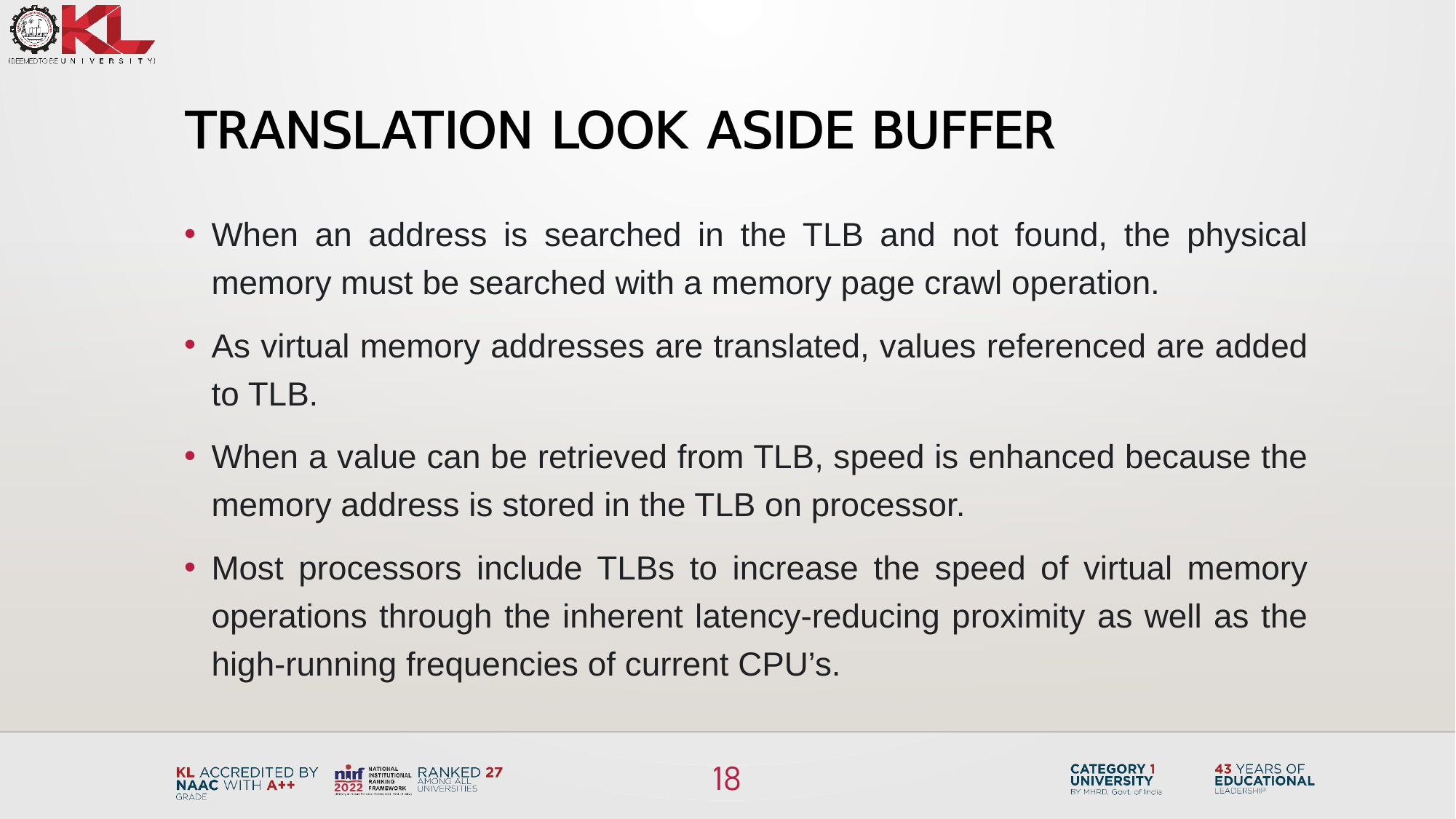

# Translation Look Aside Buffer
When an address is searched in the TLB and not found, the physical memory must be searched with a memory page crawl operation.
As virtual memory addresses are translated, values referenced are added to TLB.
When a value can be retrieved from TLB, speed is enhanced because the memory address is stored in the TLB on processor.
Most processors include TLBs to increase the speed of virtual memory operations through the inherent latency-reducing proximity as well as the high-running frequencies of current CPU’s.

18